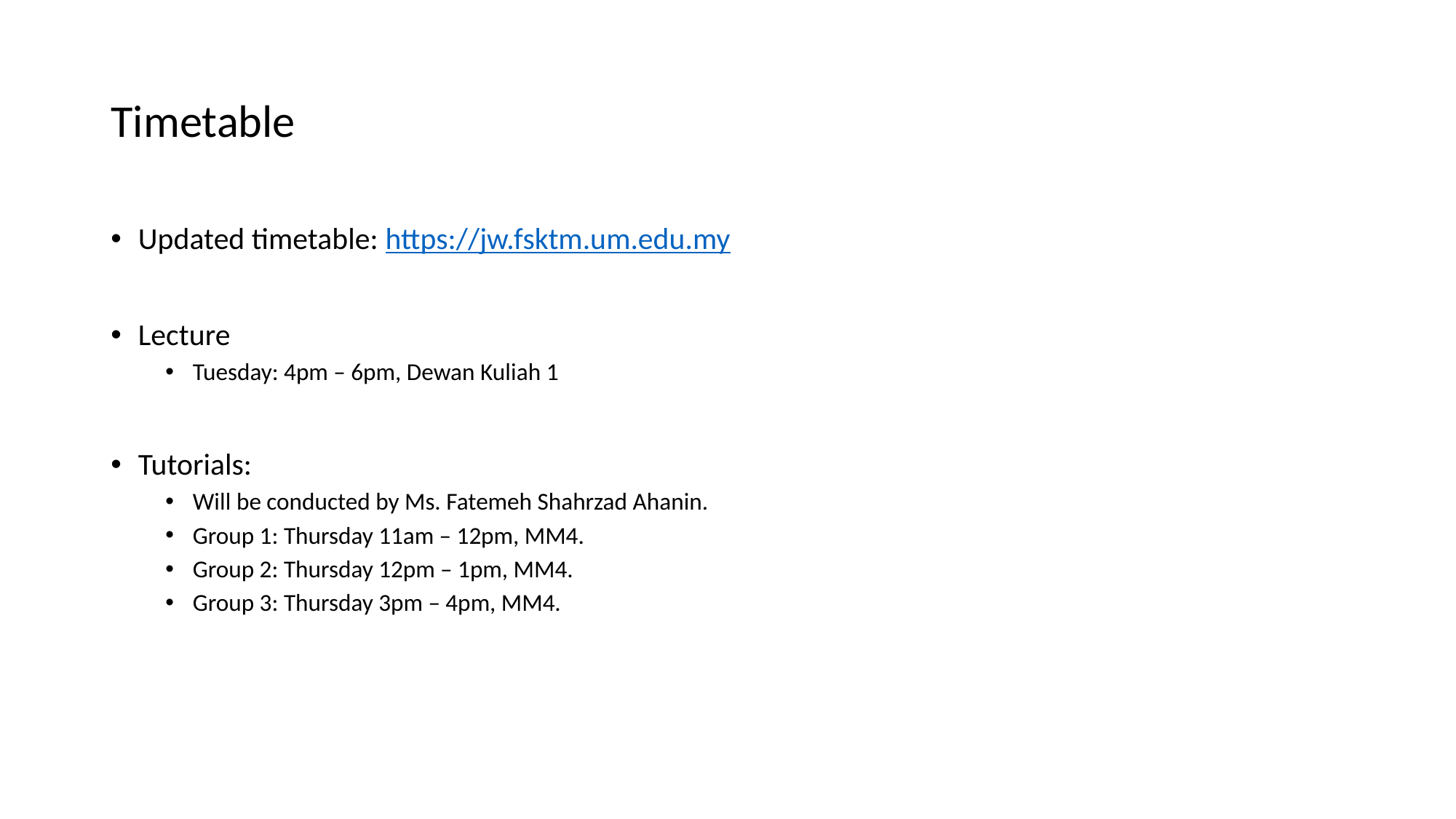

# Timetable
Updated timetable: https://jw.fsktm.um.edu.my

Lecture
Tuesday: 4pm – 6pm, Dewan Kuliah 1

Tutorials:
Will be conducted by Ms. Fatemeh Shahrzad Ahanin.
Group 1: Thursday 11am – 12pm, MM4.
Group 2: Thursday 12pm – 1pm, MM4.
Group 3: Thursday 3pm – 4pm, MM4.